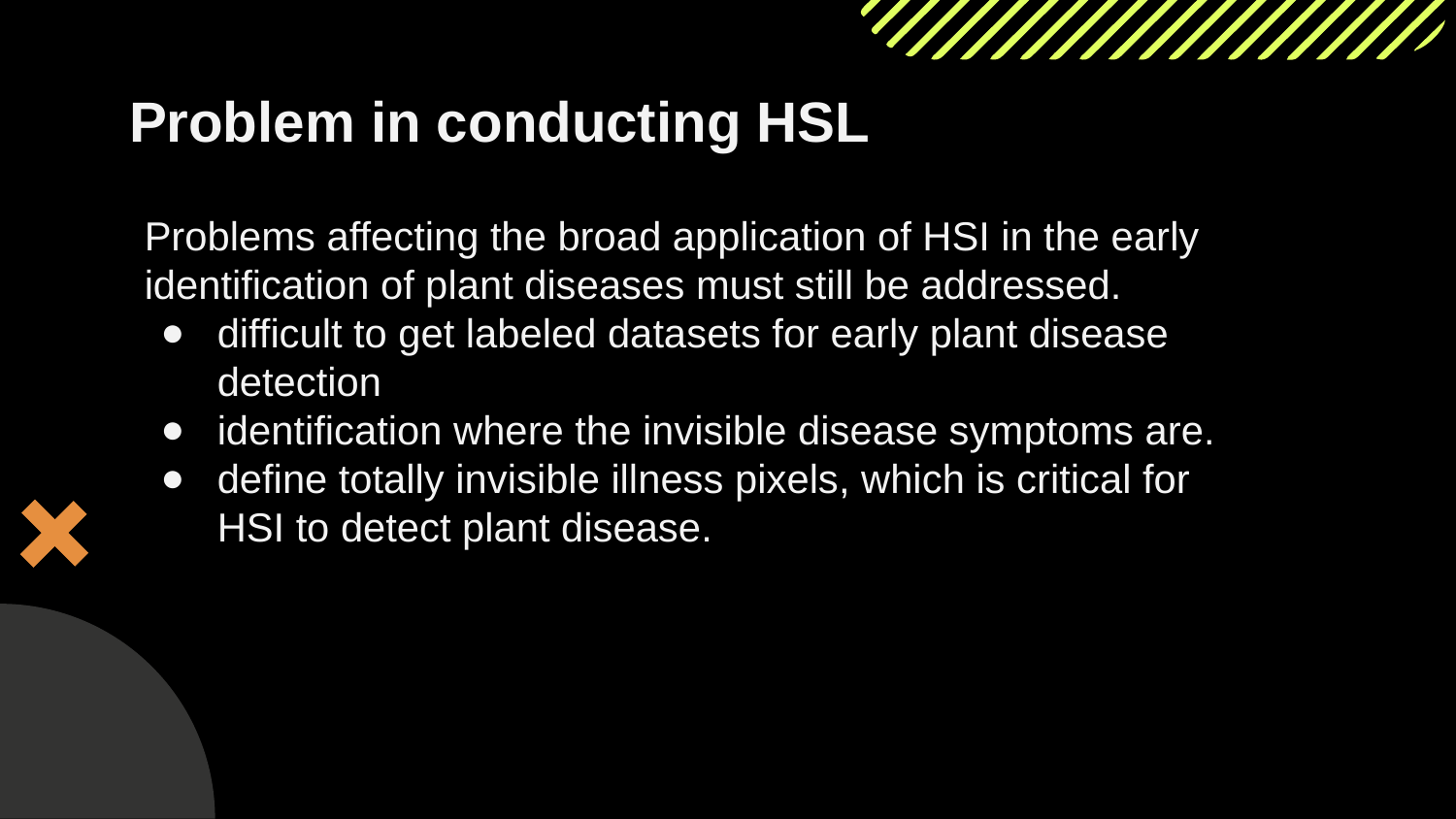

# Problem in conducting HSL
Problems affecting the broad application of HSI in the early identification of plant diseases must still be addressed.
difficult to get labeled datasets for early plant disease detection
identification where the invisible disease symptoms are.
define totally invisible illness pixels, which is critical for HSI to detect plant disease.